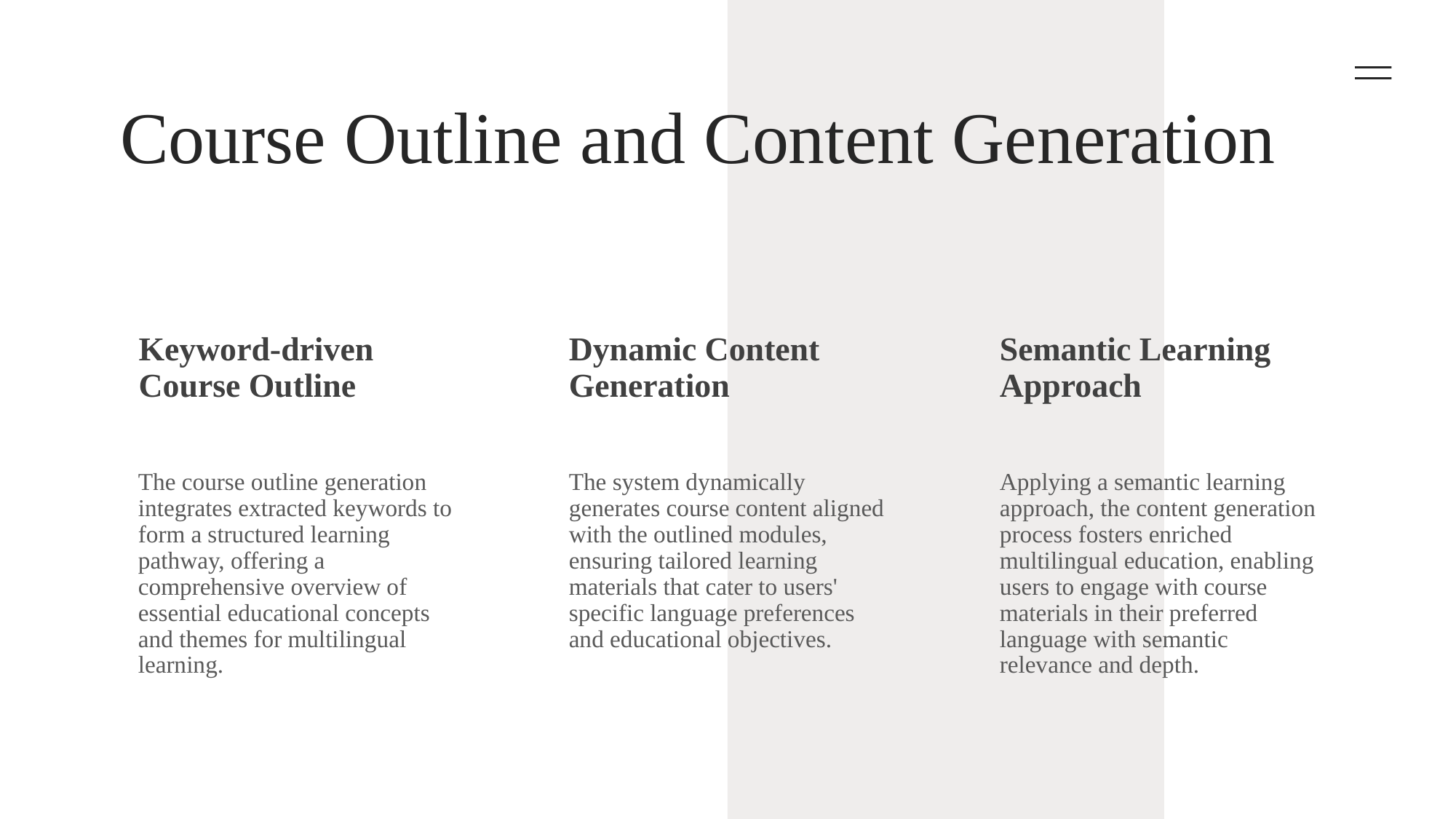

# Course Outline and Content Generation
Keyword-driven Course Outline
Dynamic Content Generation
Semantic Learning Approach
The course outline generation integrates extracted keywords to form a structured learning pathway, offering a comprehensive overview of essential educational concepts and themes for multilingual learning.
The system dynamically generates course content aligned with the outlined modules, ensuring tailored learning materials that cater to users' specific language preferences and educational objectives.
Applying a semantic learning approach, the content generation process fosters enriched multilingual education, enabling users to engage with course materials in their preferred language with semantic relevance and depth.